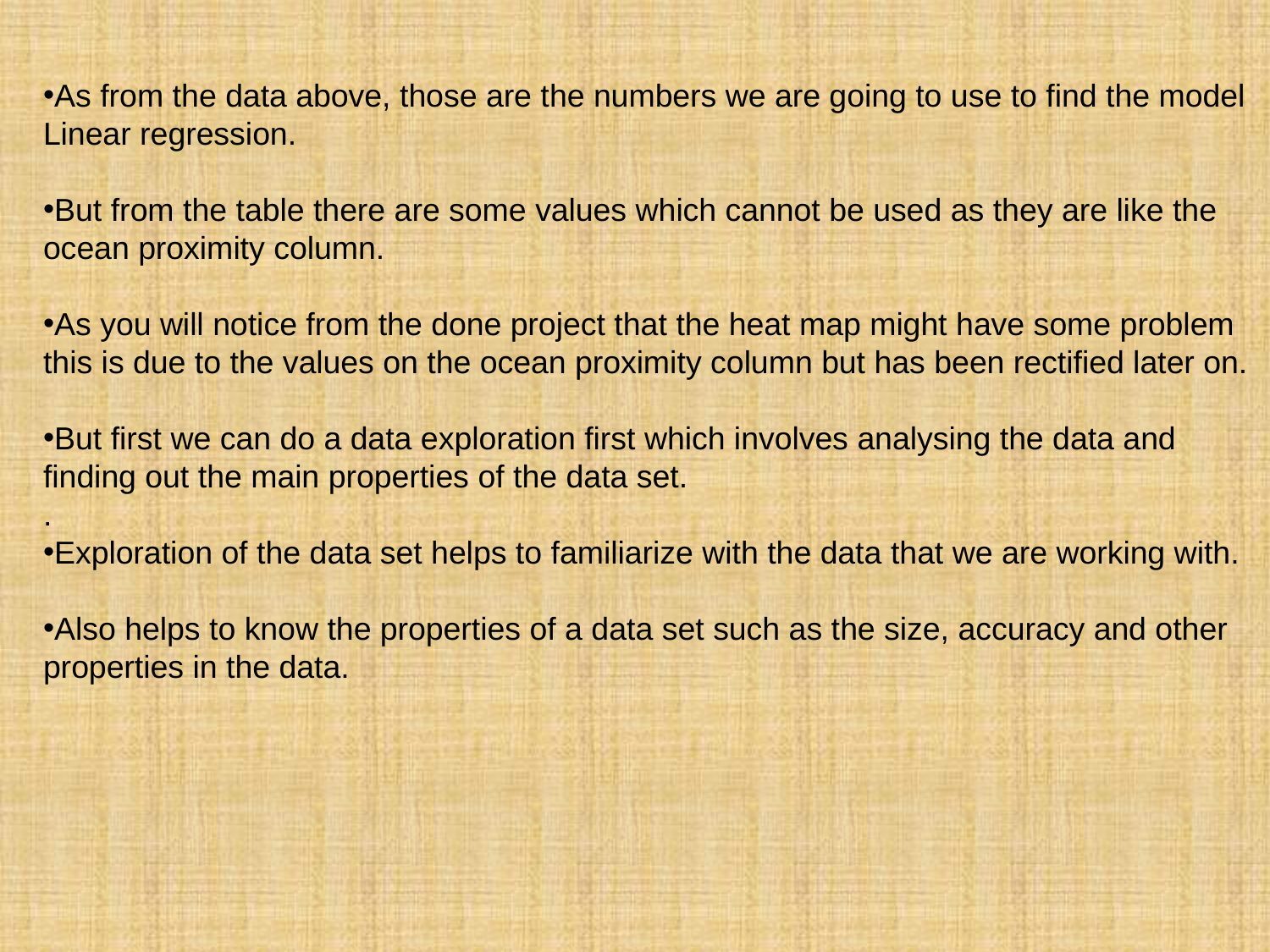

As from the data above, those are the numbers we are going to use to find the model
Linear regression.

But from the table there are some values which cannot be used as they are like the
ocean proximity column.

As you will notice from the done project that the heat map might have some problem
this is due to the values on the ocean proximity column but has been rectified later on.

But first we can do a data exploration first which involves analysing the data and
finding out the main properties of the data set.
.
Exploration of the data set helps to familiarize with the data that we are working with.

Also helps to know the properties of a data set such as the size, accuracy and other
properties in the data.